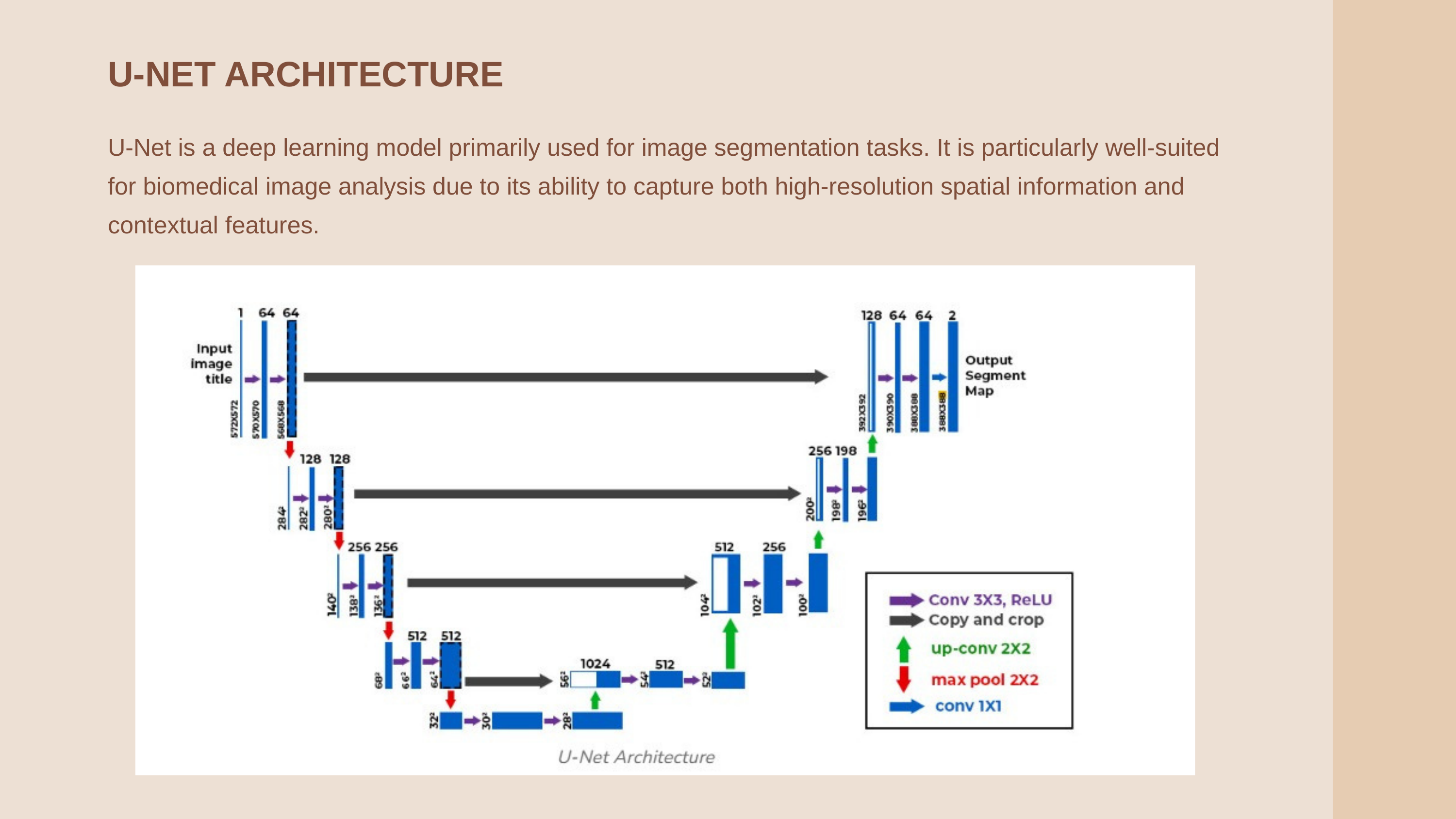

U-NET ARCHITECTURE
U-Net is a deep learning model primarily used for image segmentation tasks. It is particularly well-suited for biomedical image analysis due to its ability to capture both high-resolution spatial information and contextual features.

2